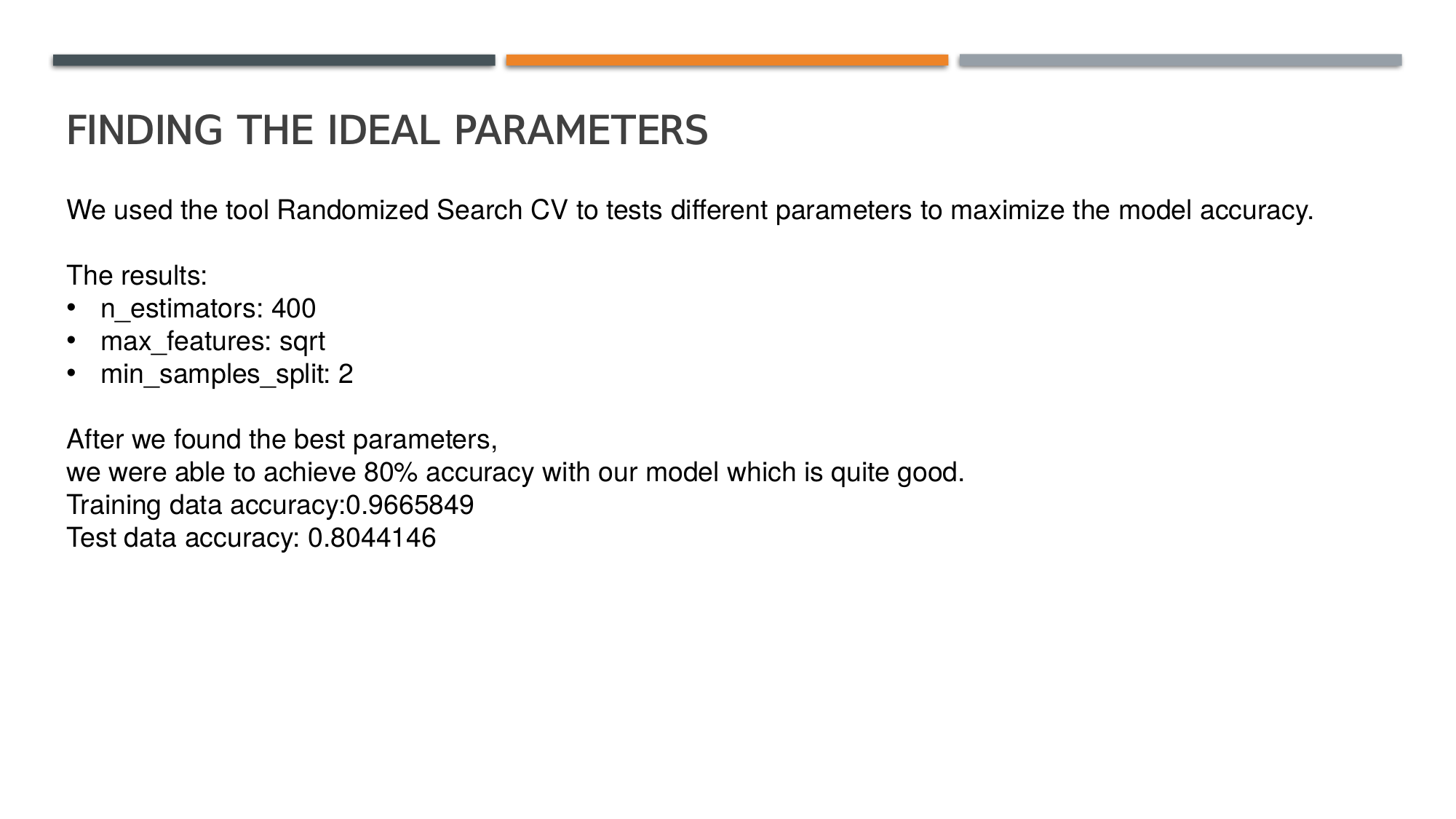

Finding the ideal parameters
We used the tool Randomized Search CV to tests different parameters to maximize the model accuracy.

The results:
n_estimators: 400
max_features: sqrt
min_samples_split: 2

After we found the best parameters,
we were able to achieve 80% accuracy with our model which is quite good.
Training data accuracy:0.9665849
Test data accuracy: 0.8044146